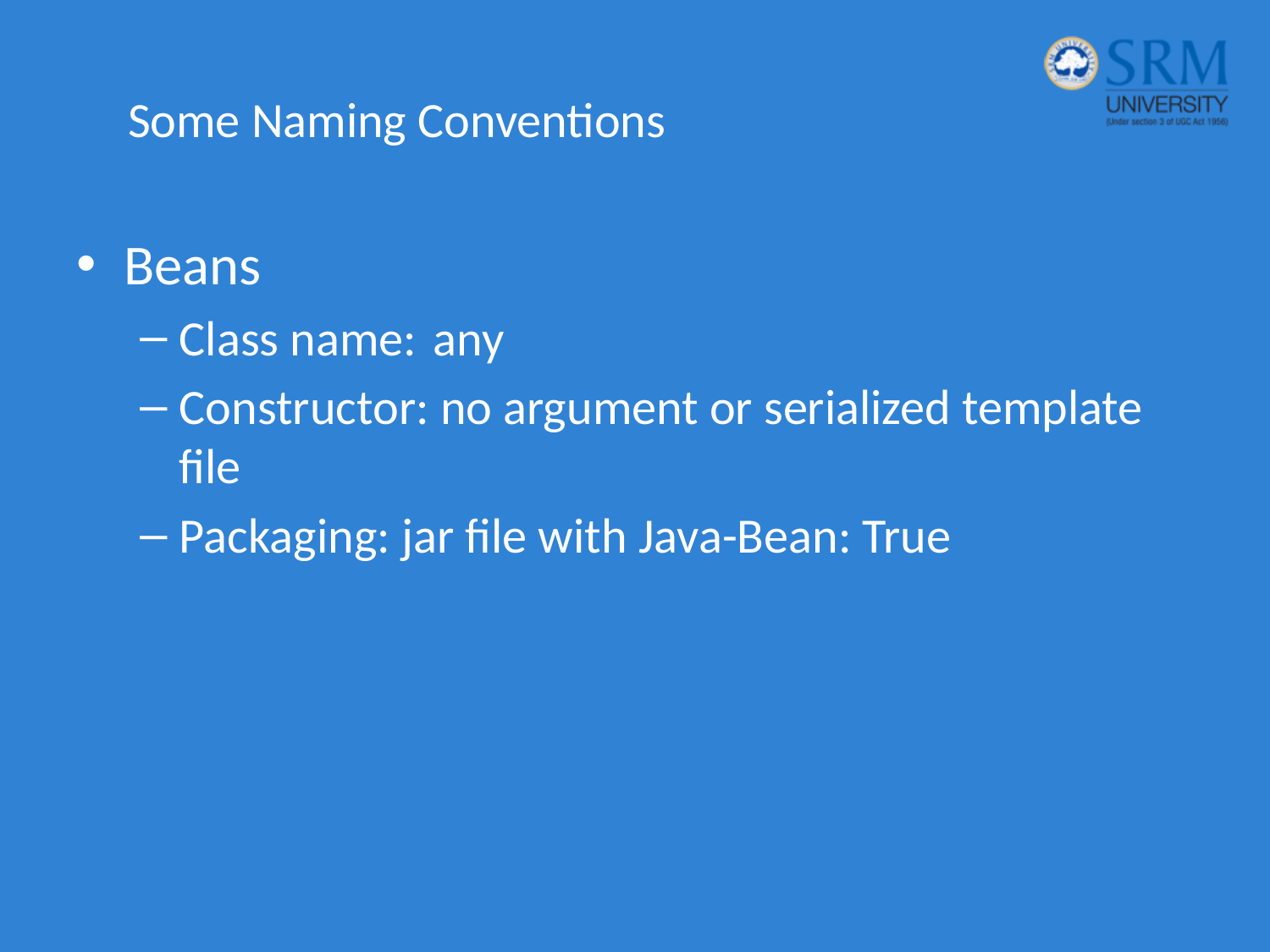

# Some Naming Conventions
Beans
Class name:	any
Constructor: no argument or serialized template file
Packaging: jar file with Java-Bean: True